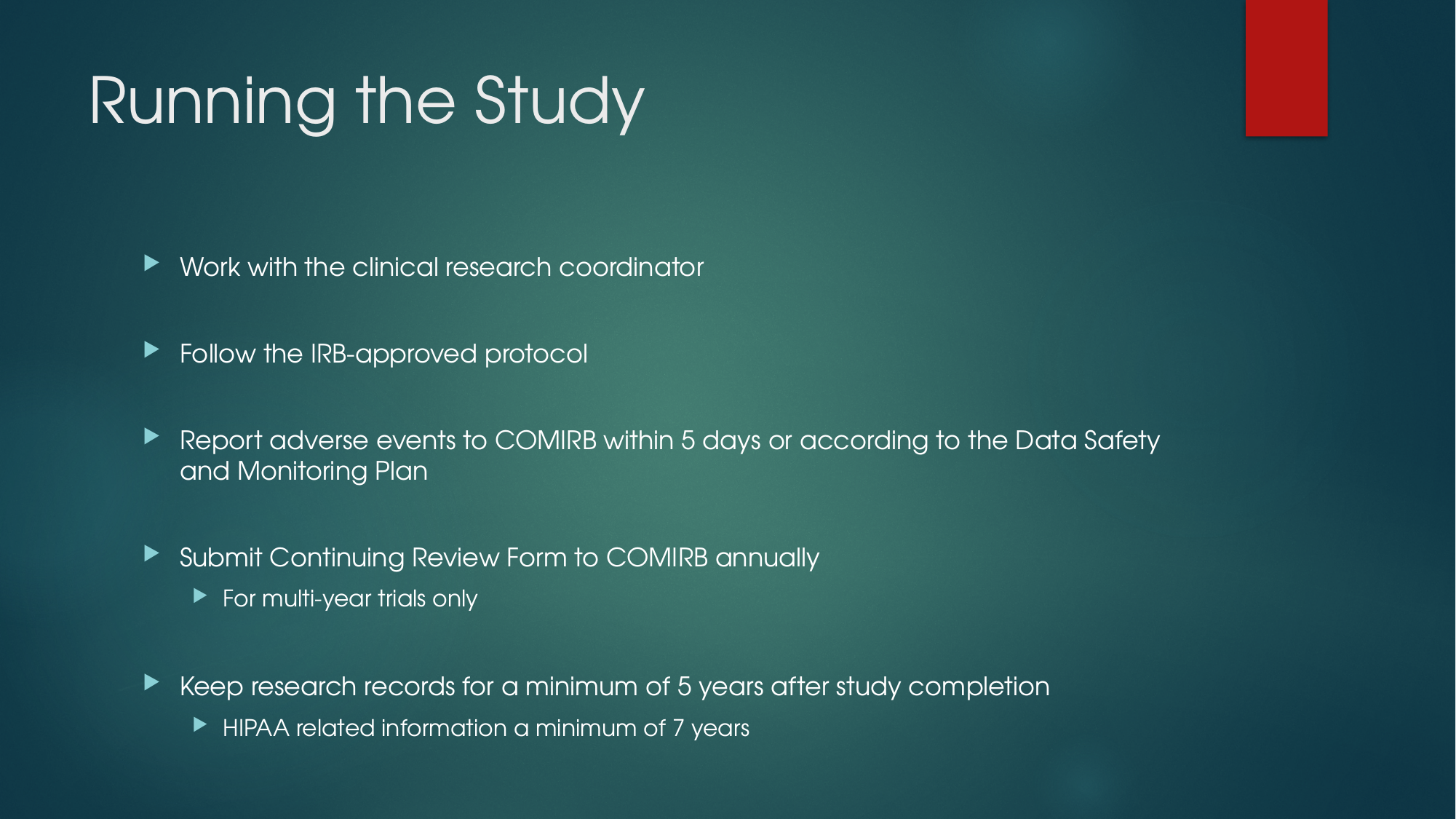

# Running the Study
Work with the clinical research coordinator

Follow the IRB-approved protocol

Report adverse events to COMIRB within 5 days or according to the Data Safety and Monitoring Plan

Submit Continuing Review Form to COMIRB annually
For multi-year trials only

Keep research records for a minimum of 5 years after study completion
HIPAA related information a minimum of 7 years